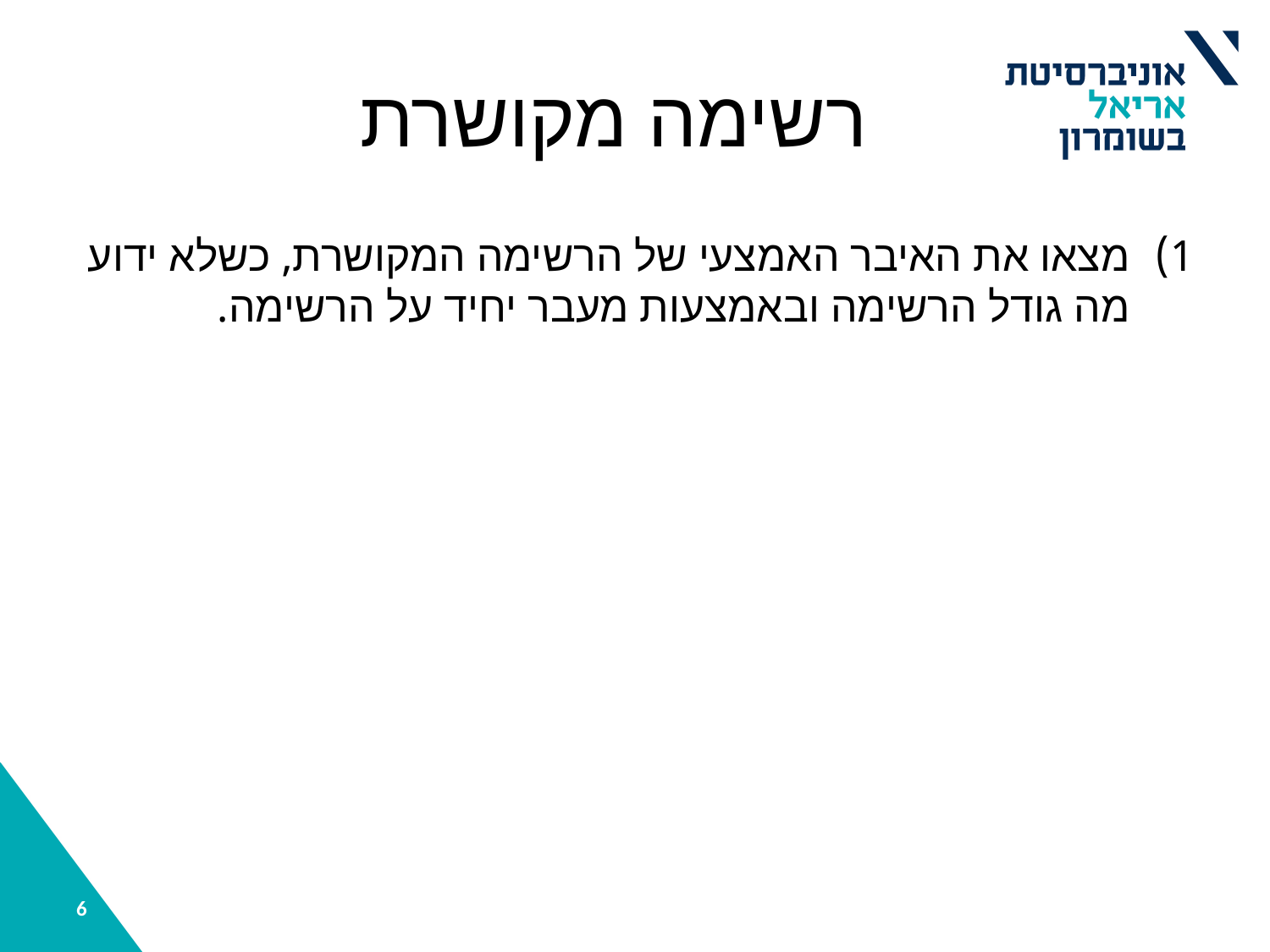

רשימה מקושרת
מצאו את האיבר האמצעי של הרשימה המקושרת, כשלא ידוע מה גודל הרשימה ובאמצעות מעבר יחיד על הרשימה.
6